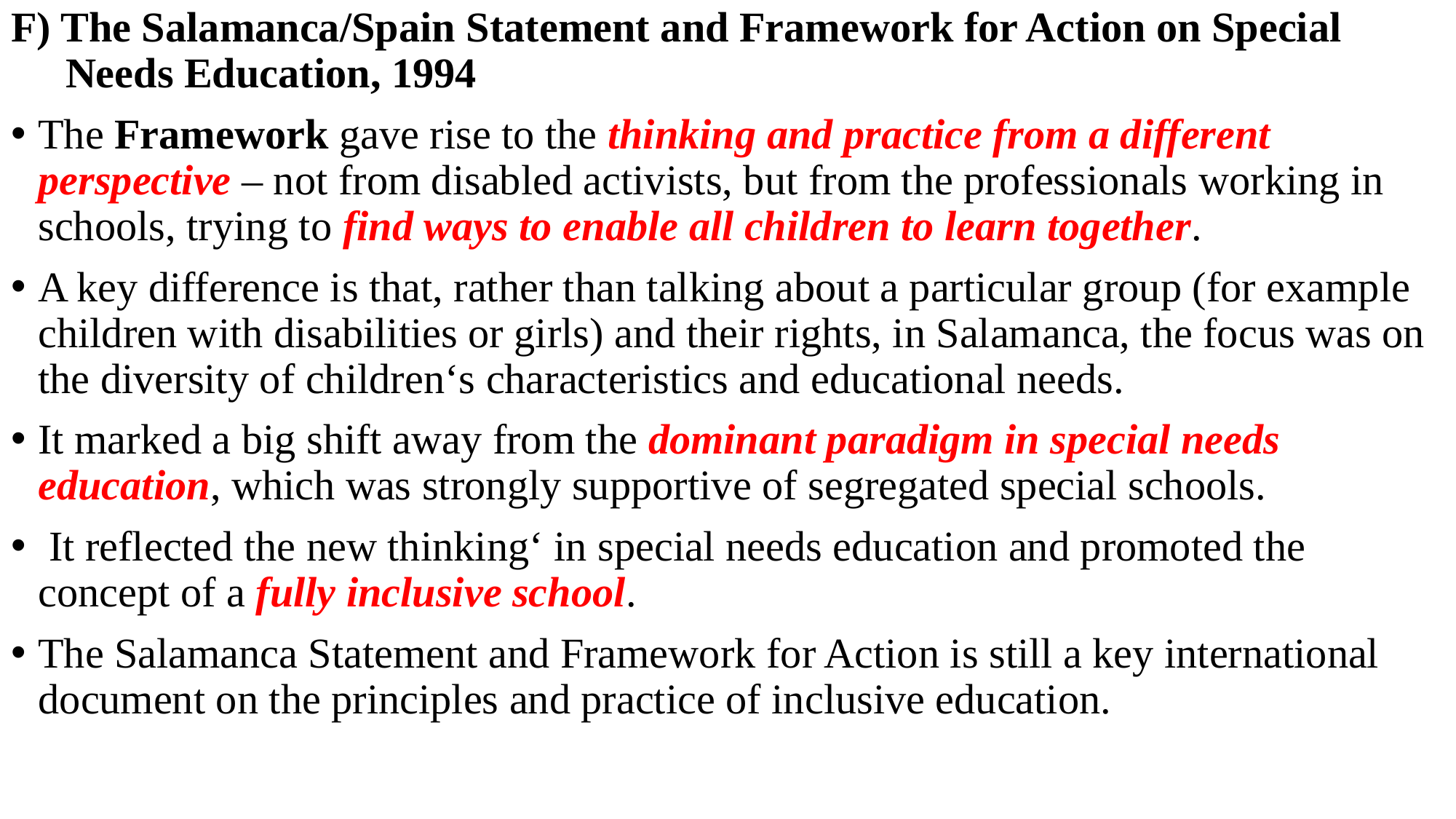

F) The Salamanca/Spain Statement and Framework for Action on Special Needs Education, 1994
The Framework gave rise to the thinking and practice from a different perspective – not from disabled activists, but from the professionals working in schools, trying to find ways to enable all children to learn together.
A key difference is that, rather than talking about a particular group (for example children with disabilities or girls) and their rights, in Salamanca, the focus was on the diversity of children‘s characteristics and educational needs.
It marked a big shift away from the dominant paradigm in special needs education, which was strongly supportive of segregated special schools.
 It reflected the new thinking‘ in special needs education and promoted the concept of a fully inclusive school.
The Salamanca Statement and Framework for Action is still a key international document on the principles and practice of inclusive education.